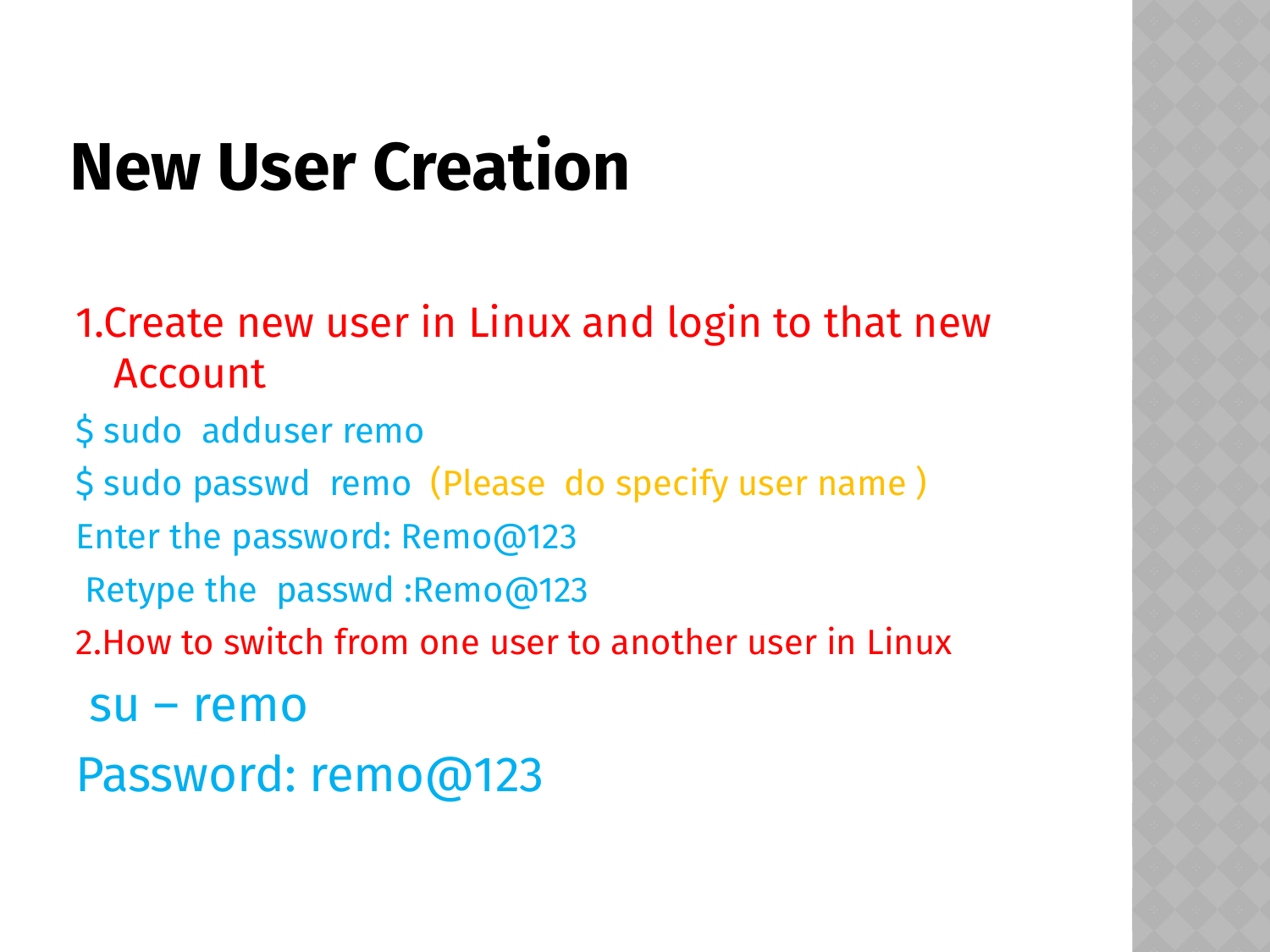

# New User Creation

1.Create new user in Linux and login to that new  Account
$ sudo  adduser remo
$ sudo passwd  remo  (Please  do specify user name )
Enter the password: Remo@123
 Retype the  passwd :Remo@123
2.How to switch from one user to another user in Linux
 su – remo
Password: remo@123